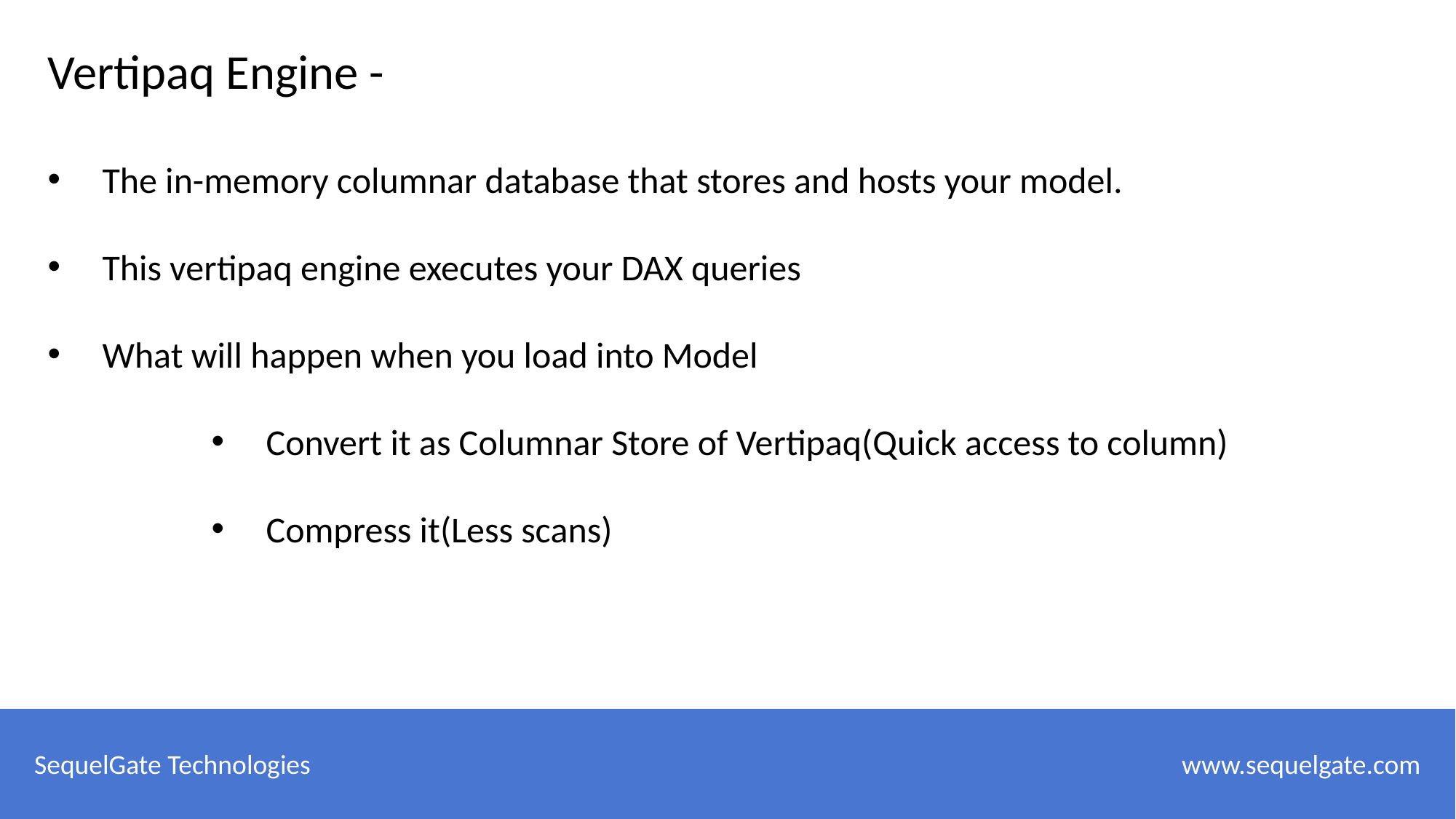

Vertipaq Engine -

The in-memory columnar database that stores and hosts your model.

This vertipaq engine executes your DAX queries

What will happen when you load into Model

Convert it as Columnar Store of Vertipaq(Quick access to column)

Compress it(Less scans)

SequelGate Technologies
                           www.sequelgate.com